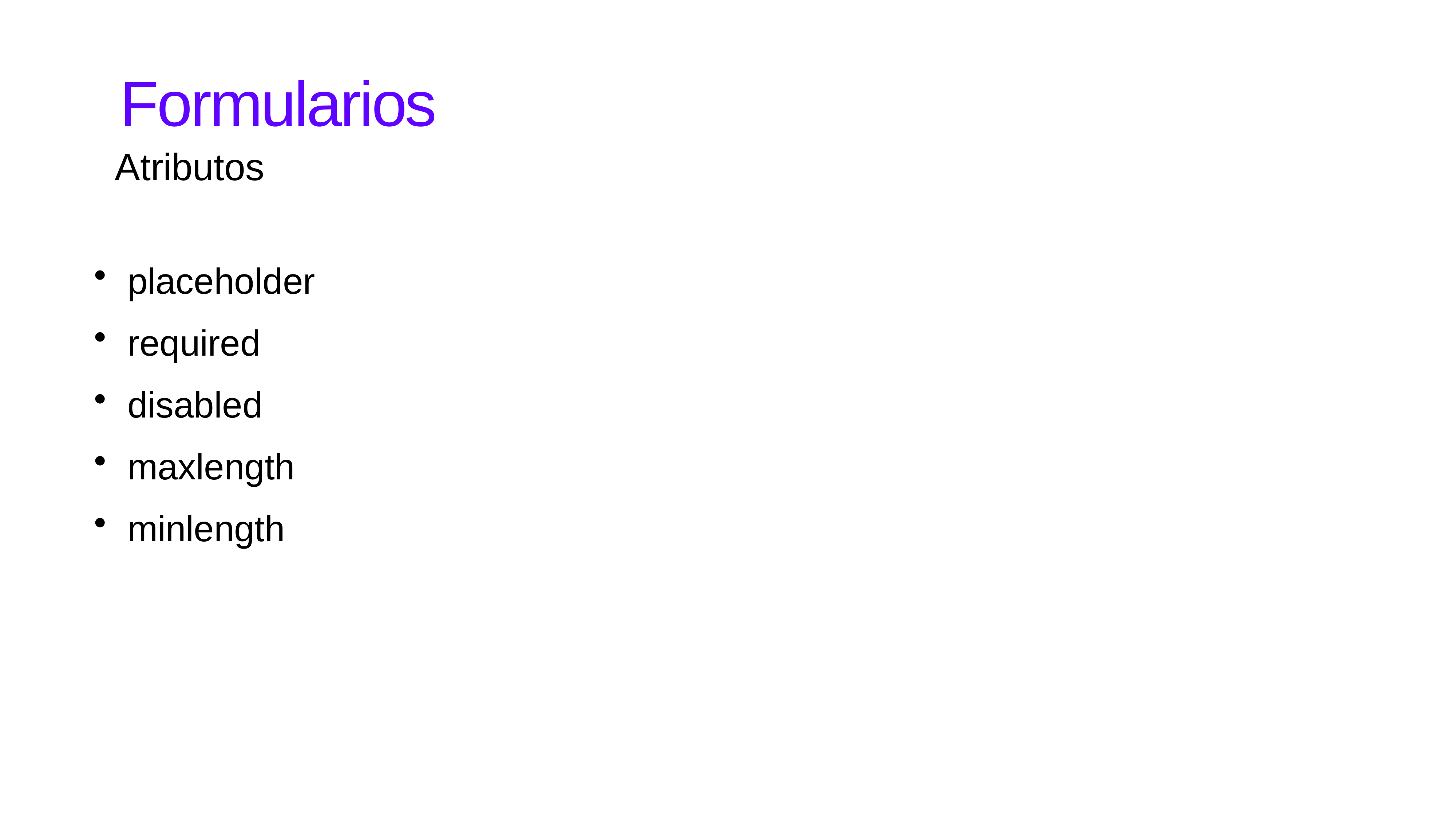

# Formularios
Atributos
placeholder
required
disabled
maxlength
minlength